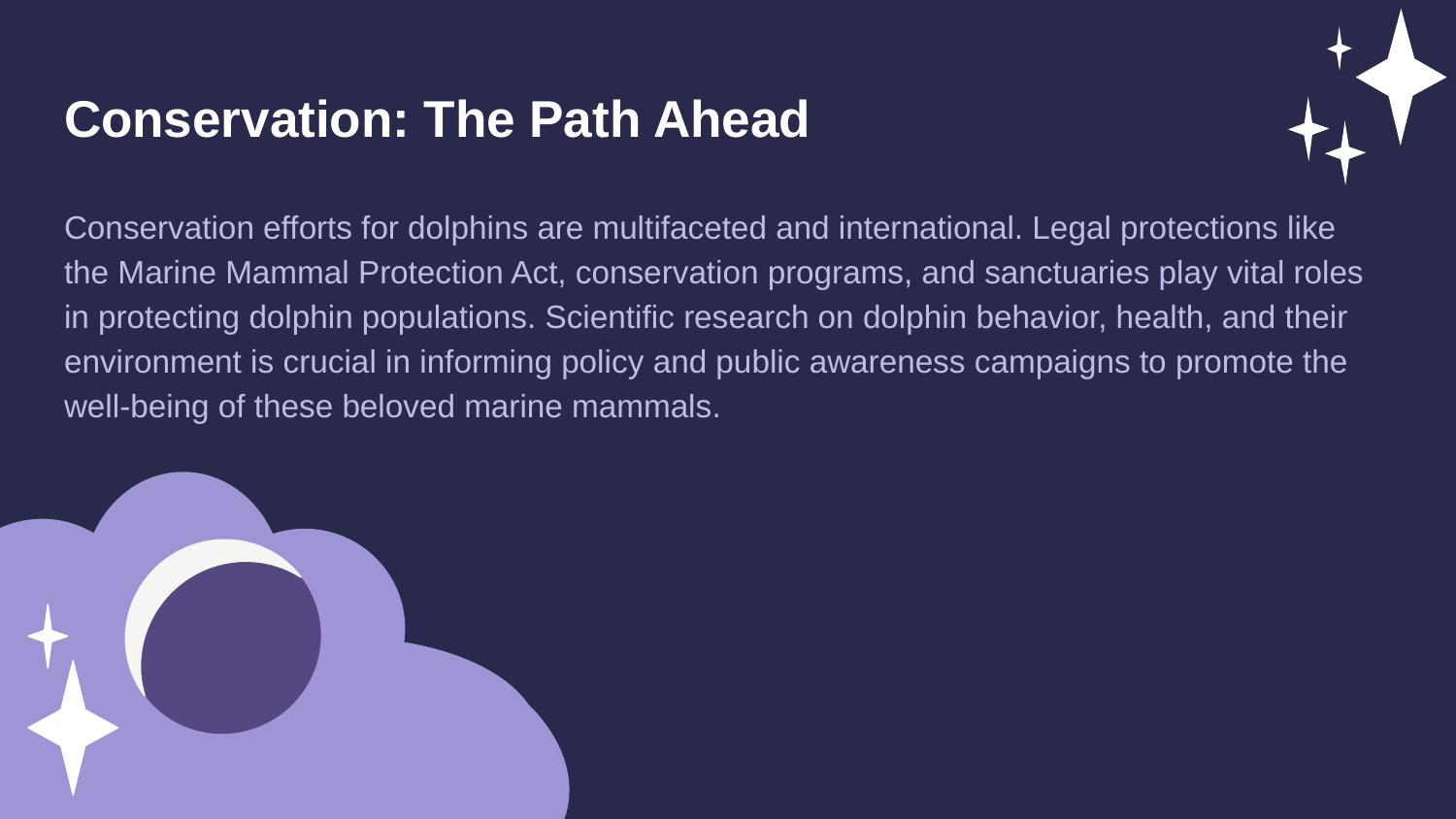

Conservation: The Path Ahead
Conservation efforts for dolphins are multifaceted and international. Legal protections like the Marine Mammal Protection Act, conservation programs, and sanctuaries play vital roles in protecting dolphin populations. Scientific research on dolphin behavior, health, and their environment is crucial in informing policy and public awareness campaigns to promote the well-being of these beloved marine mammals.